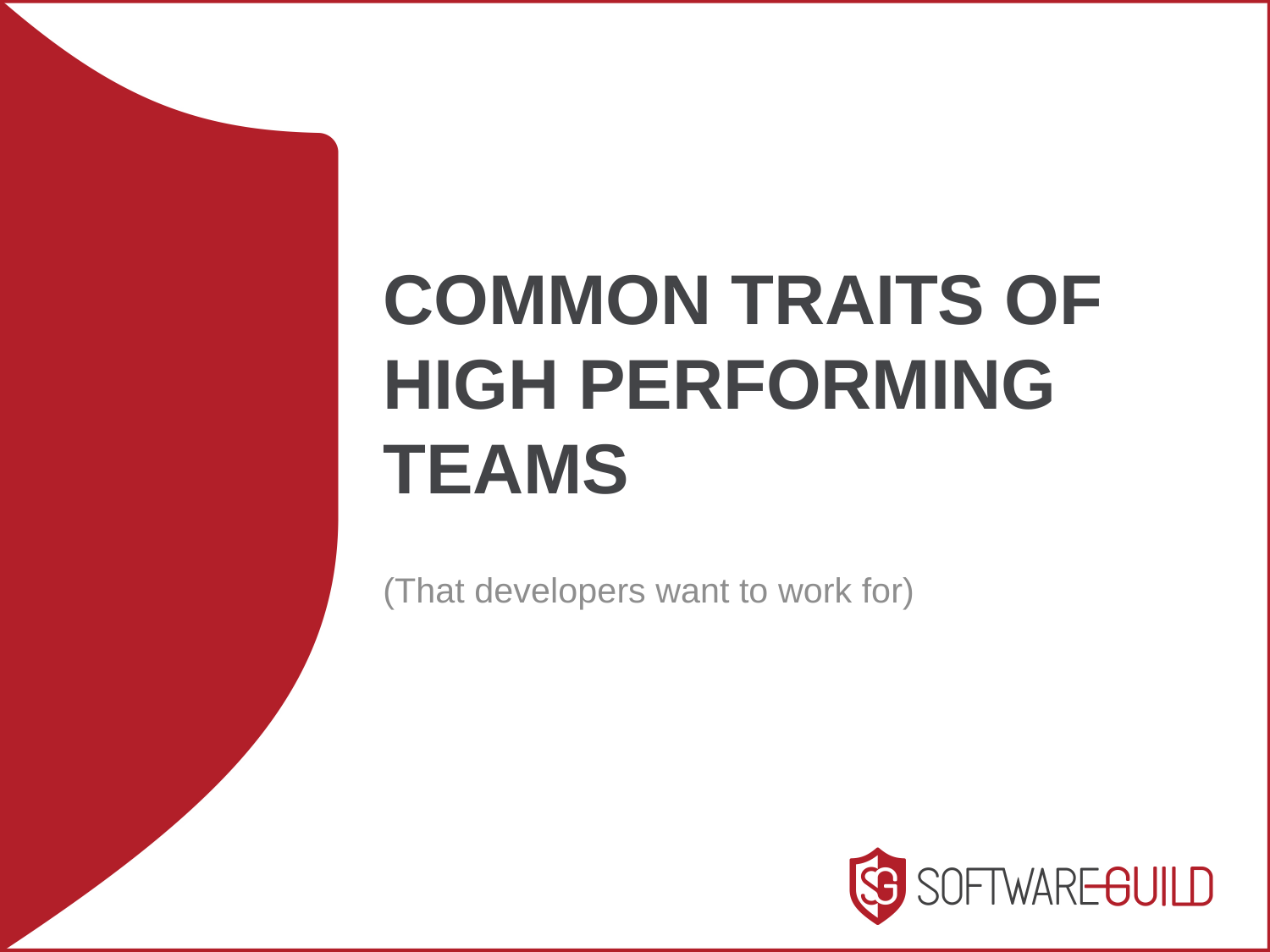

# Common traits of high performing teams
(That developers want to work for)